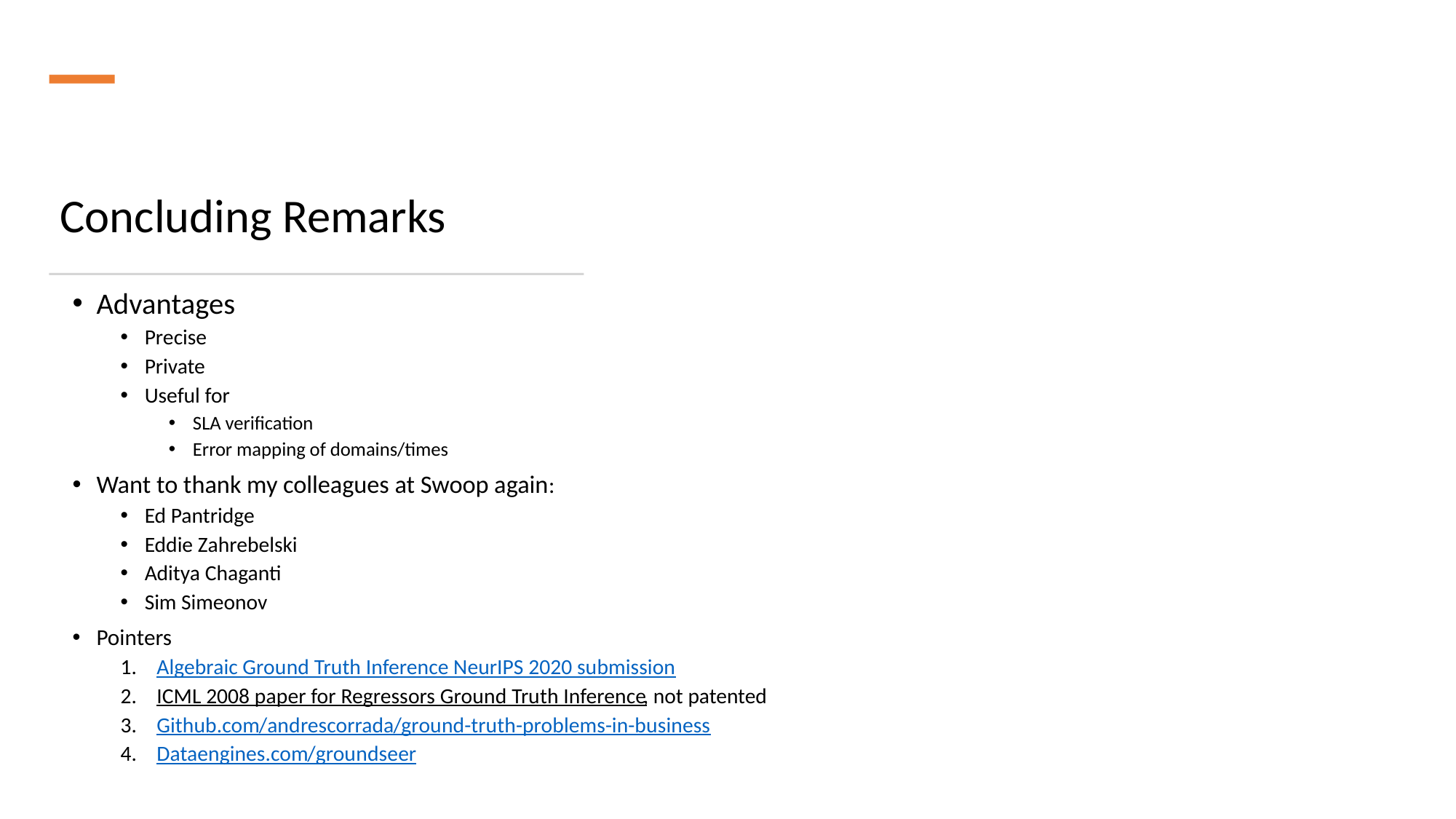

# Concluding Remarks

Advantages
Precise
Private
Useful for
SLA verification
Error mapping of domains/times
Want to thank my colleagues at Swoop again:
Ed Pantridge
Eddie Zahrebelski
Aditya Chaganti
Sim Simeonov
Pointers
Algebraic Ground Truth Inference NeurIPS 2020 submission
ICML 2008 paper for Regressors Ground Truth Inference, not patented
Github.com/andrescorrada/ground-truth-problems-in-business
Dataengines.com/groundseer